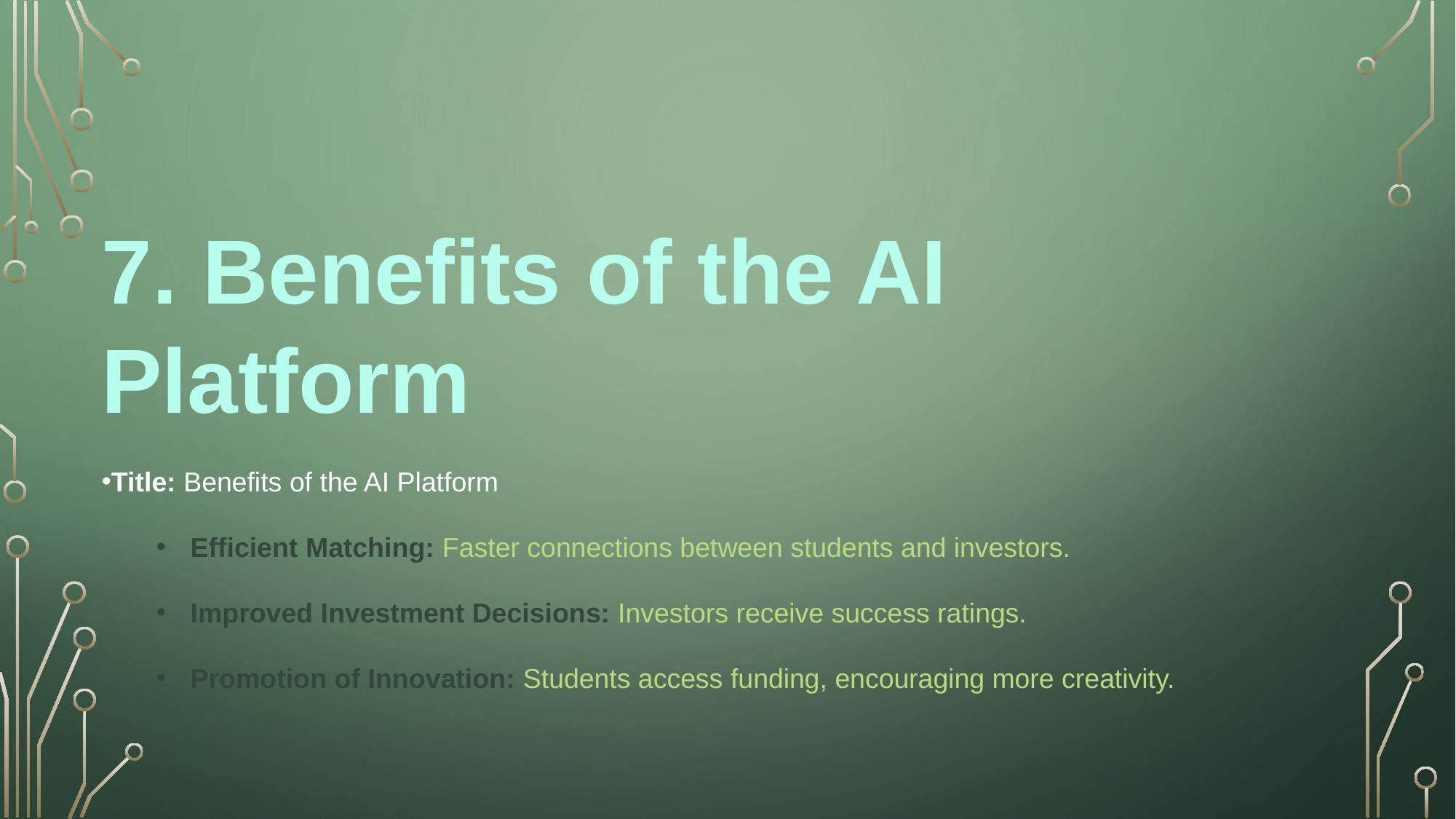

7. Benefits of the AI Platform

Title: Benefits of the AI Platform

Efficient Matching: Faster connections between students and investors.

Improved Investment Decisions: Investors receive success ratings.

Promotion of Innovation: Students access funding, encouraging more creativity.